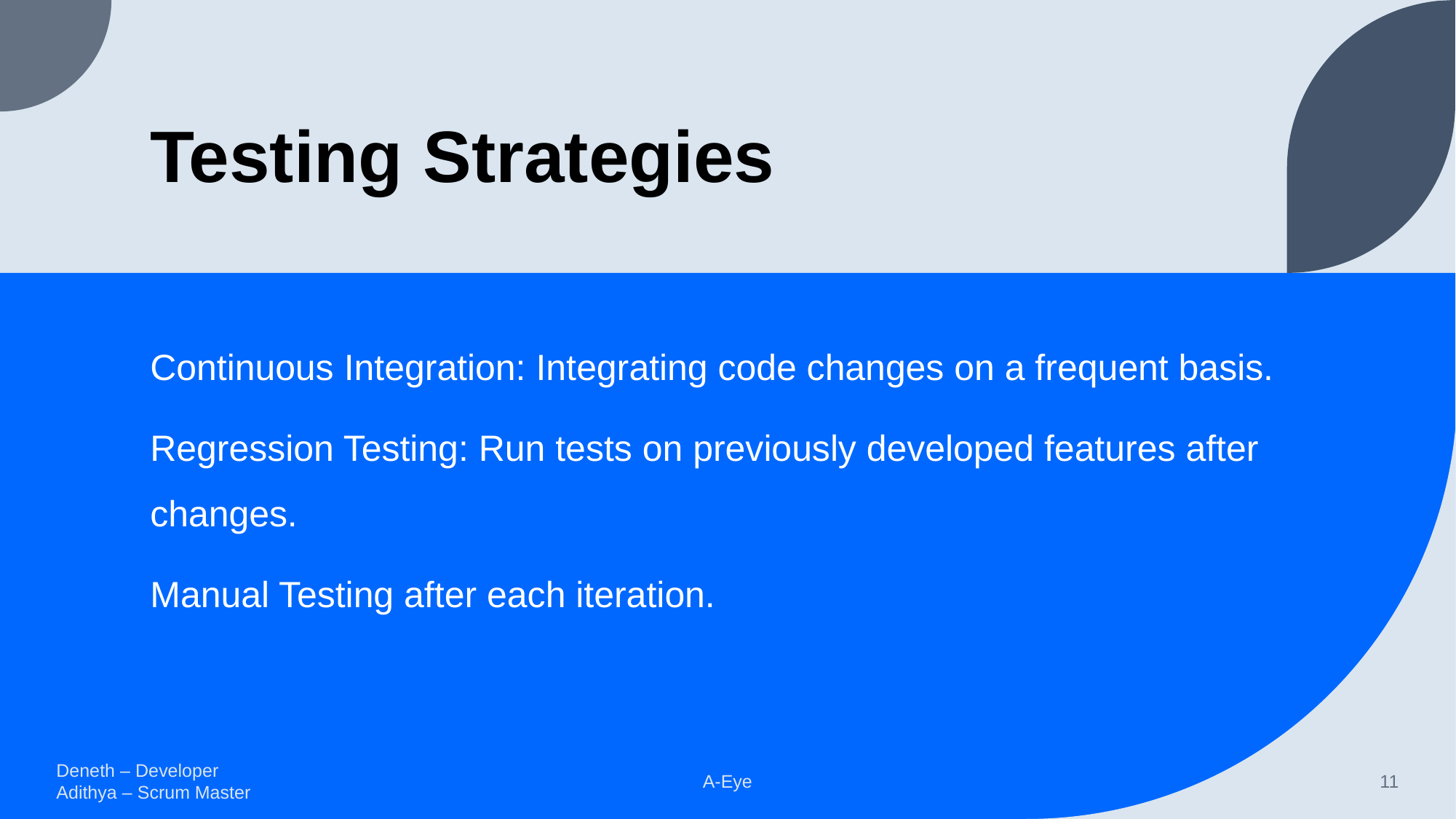

# Testing Strategies
Continuous Integration: Integrating code changes on a frequent basis.
Regression Testing: Run tests on previously developed features after changes.
Manual Testing after each iteration.
Deneth – Developer
Adithya – Scrum Master
A-Eye
11